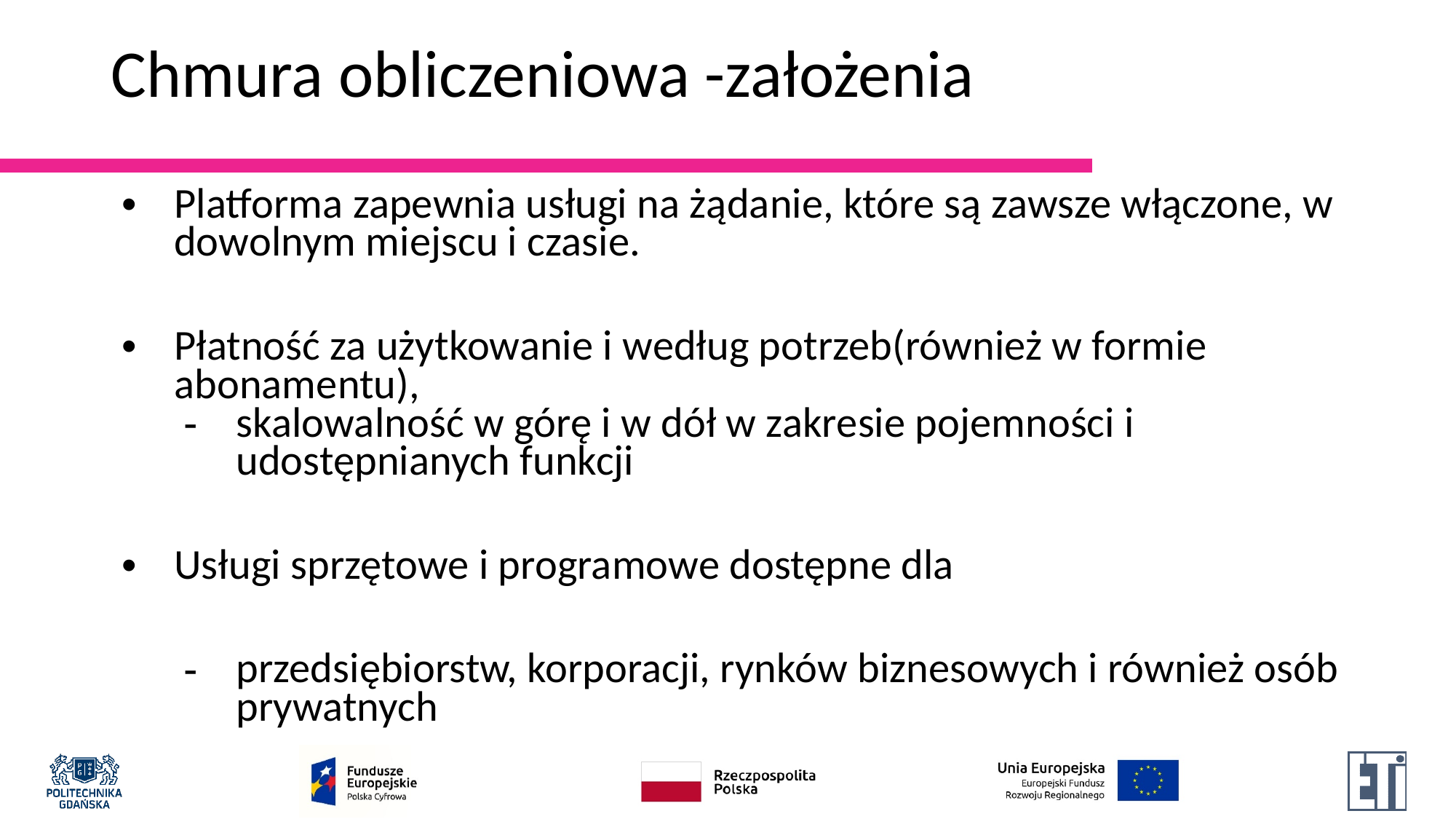

# Chmura obliczeniowa -założenia

Platforma zapewnia usługi na żądanie, które są zawsze włączone, w dowolnym miejscu i czasie.

Płatność za użytkowanie i według potrzeb(również w formie abonamentu),
skalowalność w górę i w dół w zakresie pojemności i udostępnianych funkcji

Usługi sprzętowe i programowe dostępne dla

przedsiębiorstw, korporacji, rynków biznesowych i również osób prywatnych